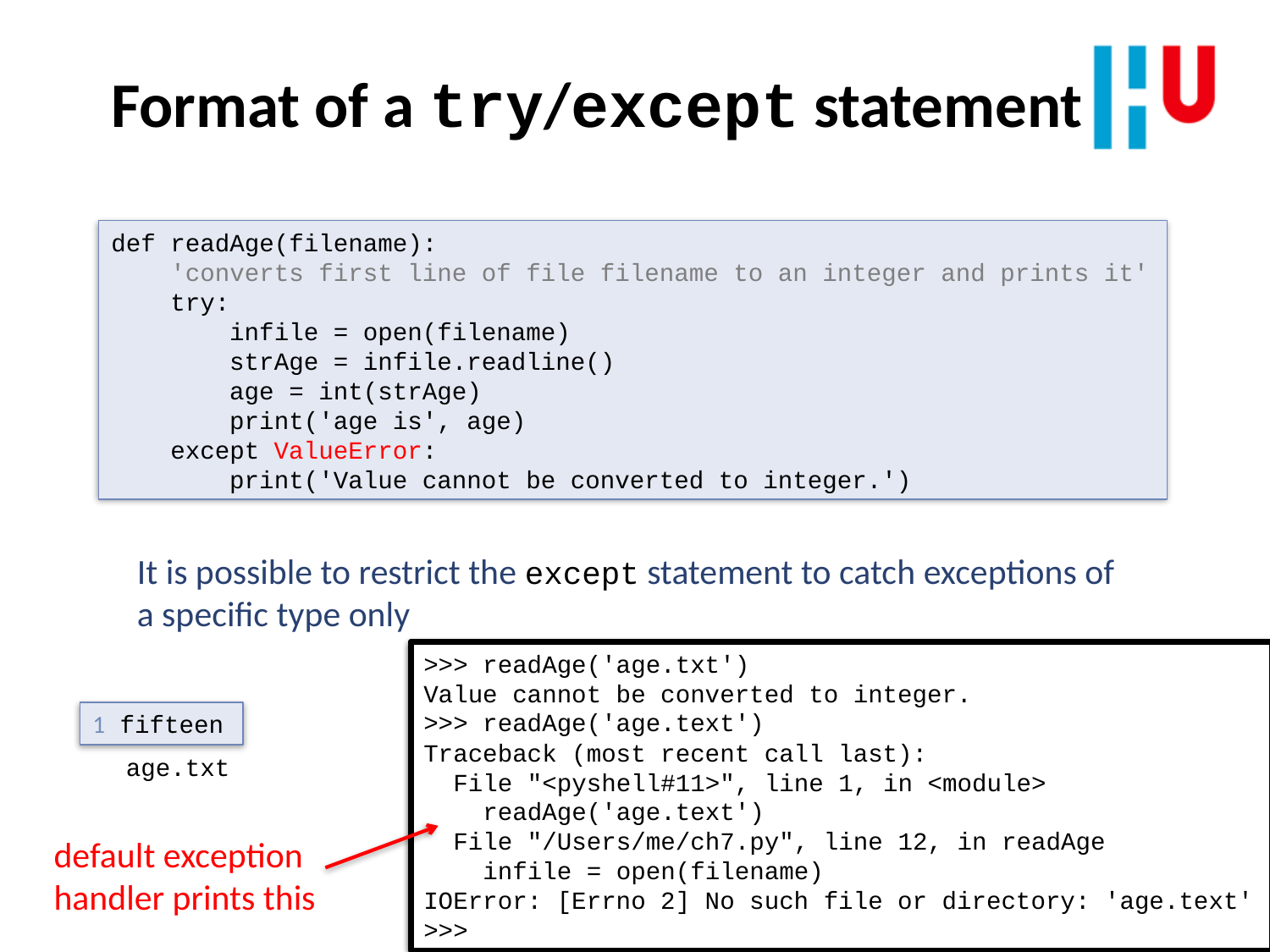

Format of a try/except statement
def readAge(filename):
    'converts first line of file filename to an integer and prints it'
    try:
        infile = open(filename)
        strAge = infile.readline()
        age = int(strAge)
        print('age is', age)
    except ValueError:
        print('Value cannot be converted to integer.')
It is possible to restrict the except statement to catch exceptions of
a specific type only
>>> readAge('age.txt')
Value cannot be converted to integer.
>>> readAge('age.text')
Traceback (most recent call last):
  File "<pyshell#11>", line 1, in <module>
    readAge('age.text')
  File "/Users/me/ch7.py", line 12, in readAge
    infile = open(filename)
IOError: [Errno 2] No such file or directory: 'age.text'
>>>
>>> readAge('age.txt')
Value cannot be converted to integer.
>>>

1 fifteen
age.txt
default exception handler prints this